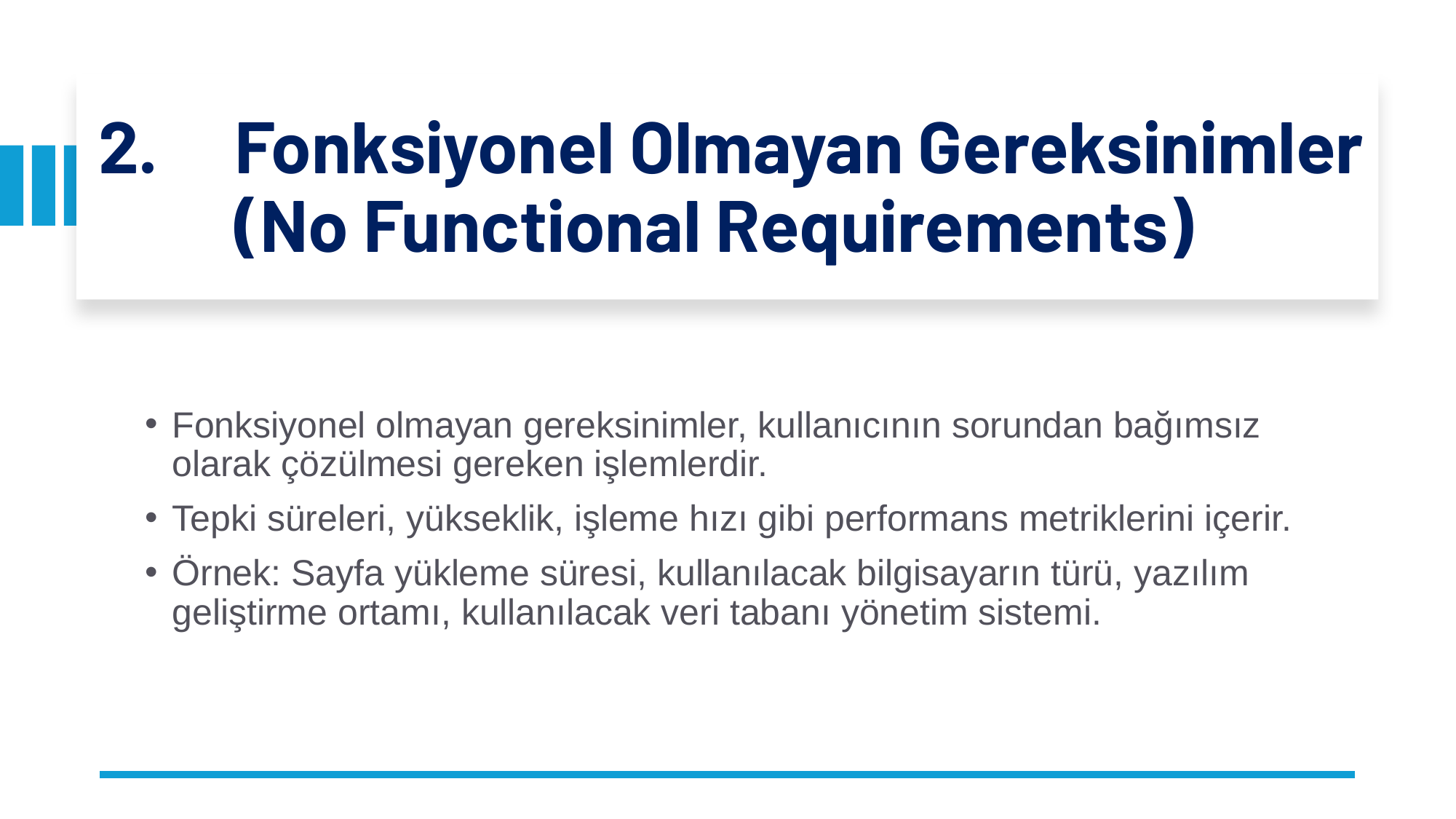

# Fonksiyonel Olmayan Gereksinimler (No Functional Requirements)

Fonksiyonel olmayan gereksinimler, kullanıcının sorundan bağımsız olarak çözülmesi gereken işlemlerdir.
Tepki süreleri, yükseklik, işleme hızı gibi performans metriklerini içerir.
Örnek: Sayfa yükleme süresi, kullanılacak bilgisayarın türü, yazılım geliştirme ortamı, kullanılacak veri tabanı yönetim sistemi.